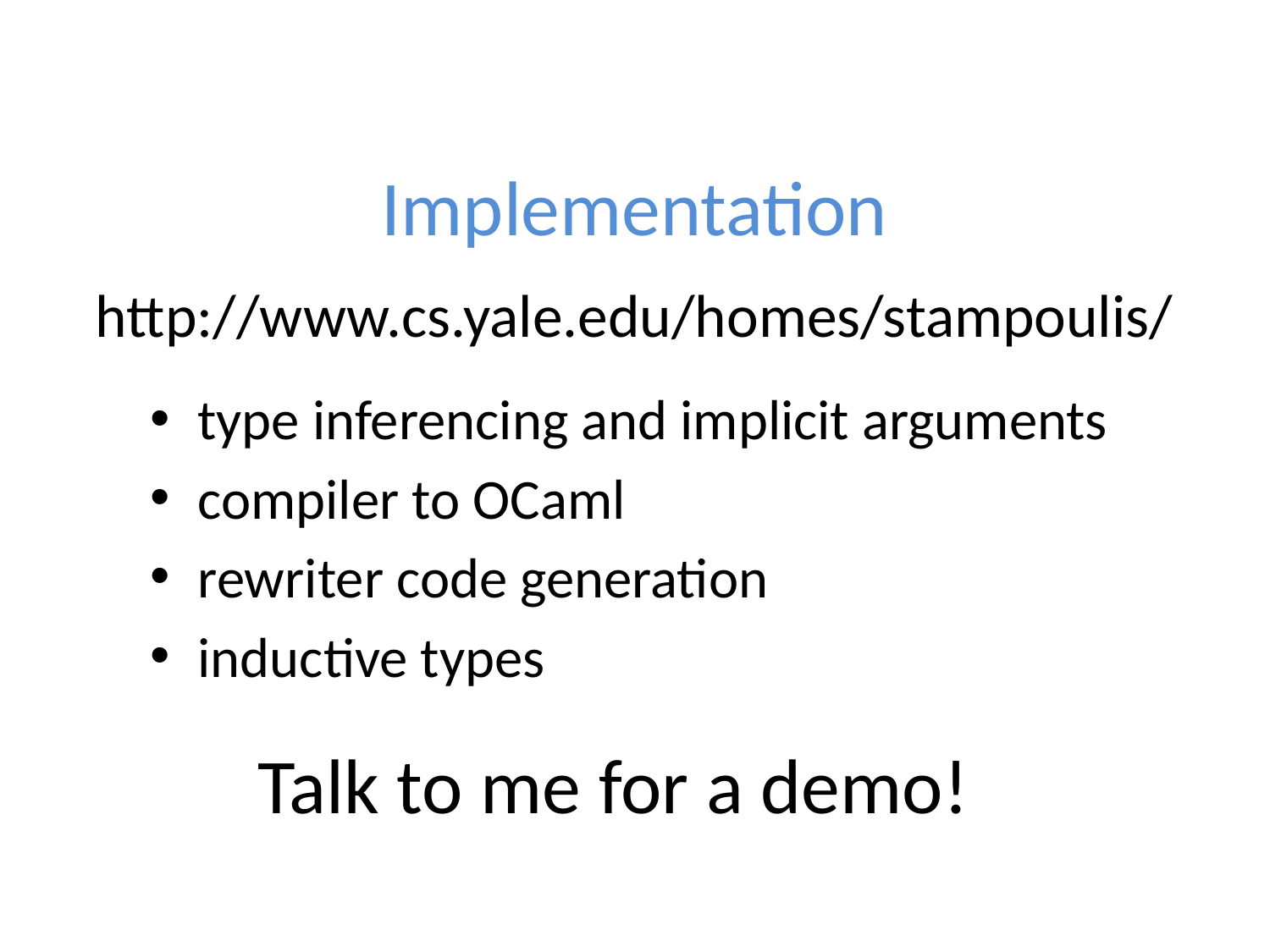

# Implementation
http://www.cs.yale.edu/homes/stampoulis/
type inferencing and implicit arguments
compiler to OCaml
rewriter code generation
inductive types

Talk to me for a demo!